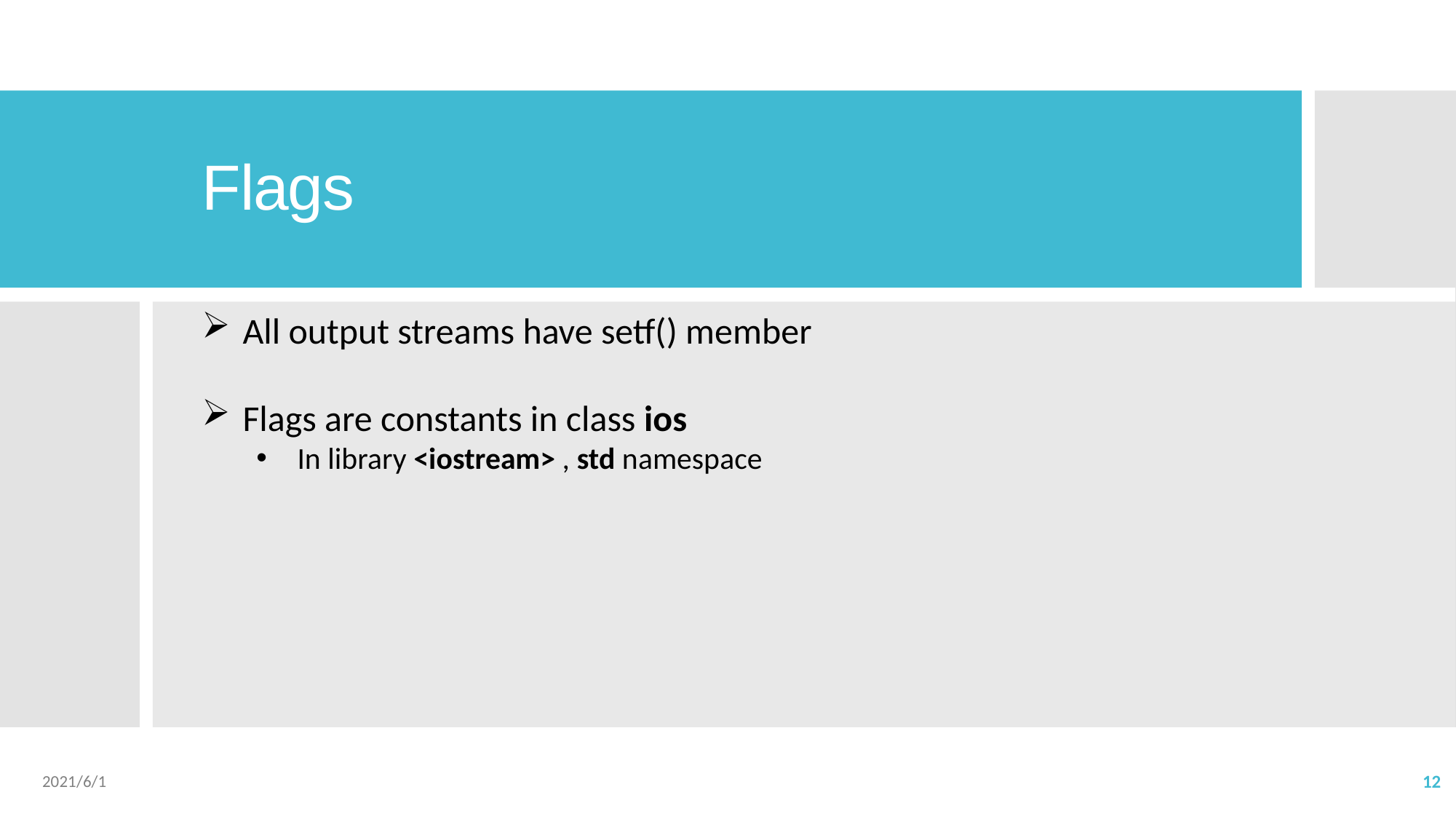

# Flags

All output streams have setf() member

Flags are constants in class ios
In library <iostream> , std namespace

2021/6/1
12